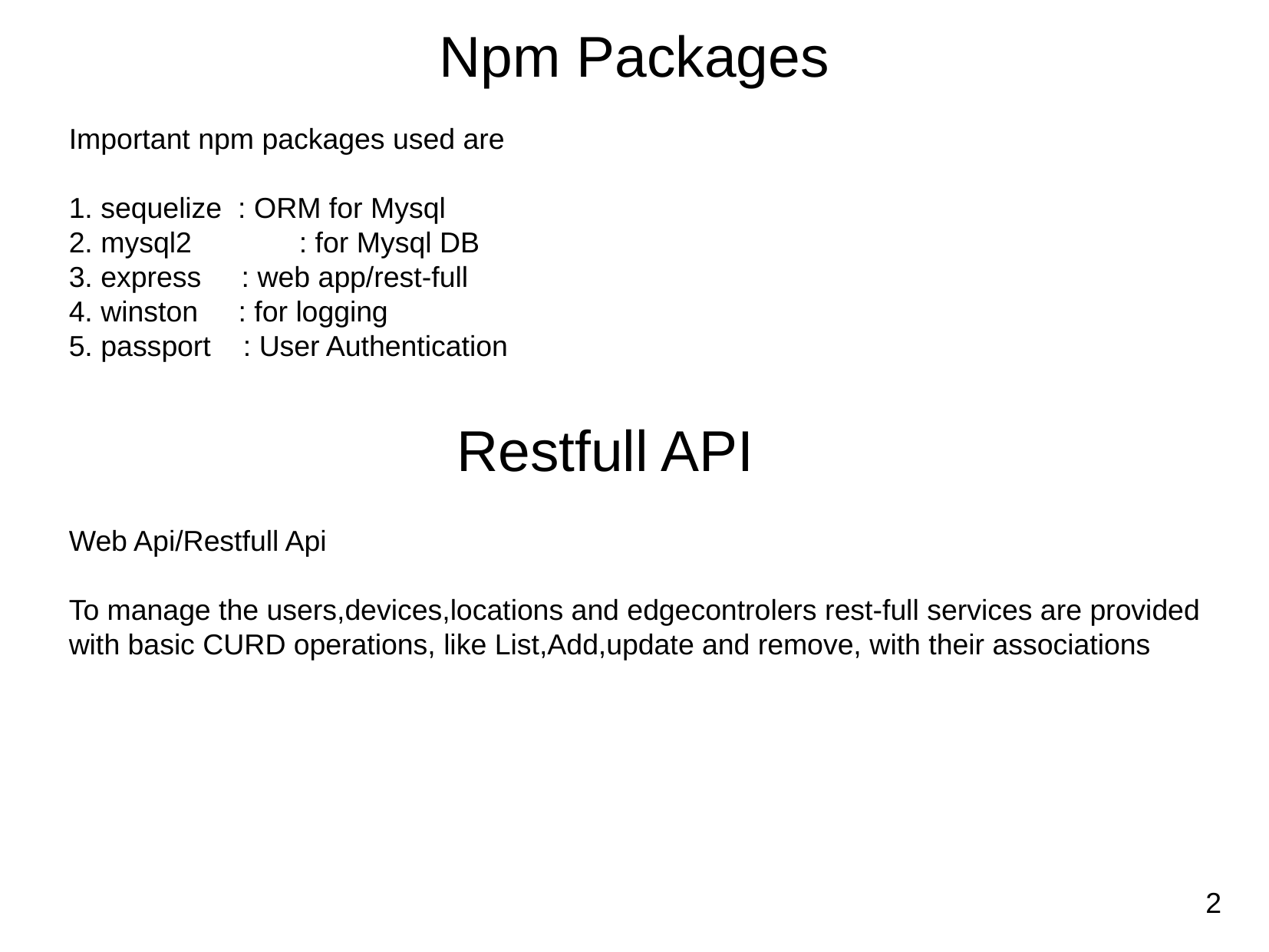

Npm Packages
Important npm packages used are

1. sequelize  : ORM for Mysql
2. mysql2	: for Mysql DB
3. express     : web app/rest-full
4. winston     : for logging
5. passport    : User Authentication

Restfull API
Web Api/Restfull Api

To manage the users,devices,locations and edgecontrolers rest-full services are provided with basic CURD operations, like List,Add,update and remove, with their associations

2